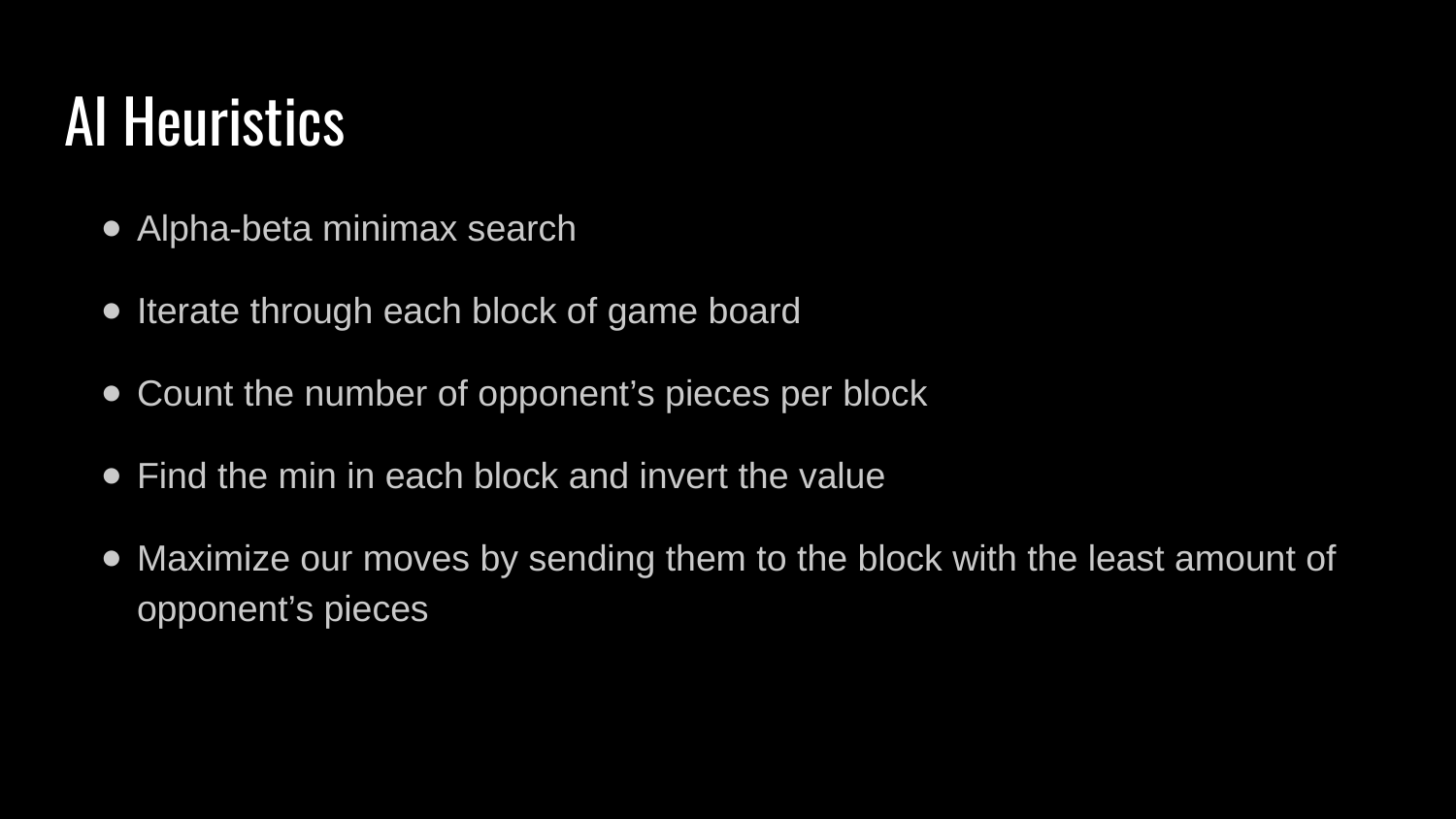

# AI Heuristics
Alpha-beta minimax search
Iterate through each block of game board
Count the number of opponent’s pieces per block
Find the min in each block and invert the value
Maximize our moves by sending them to the block with the least amount of opponent’s pieces